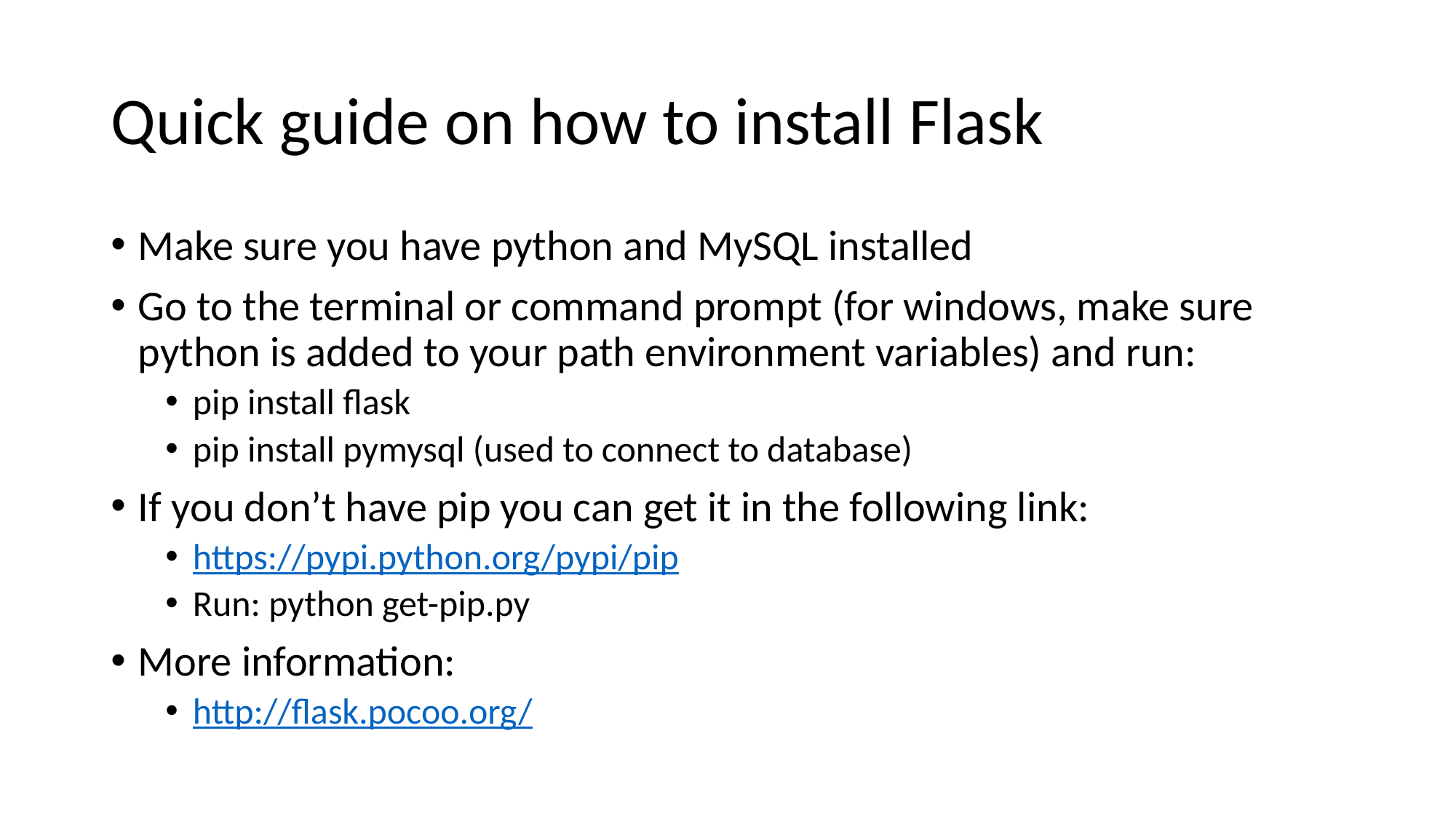

# Quick guide on how to install Flask
Make sure you have python and MySQL installed
Go to the terminal or command prompt (for windows, make sure python is added to your path environment variables) and run:
pip install flask
pip install pymysql (used to connect to database)
If you don’t have pip you can get it in the following link:
https://pypi.python.org/pypi/pip
Run: python get-pip.py
More information:
http://flask.pocoo.org/